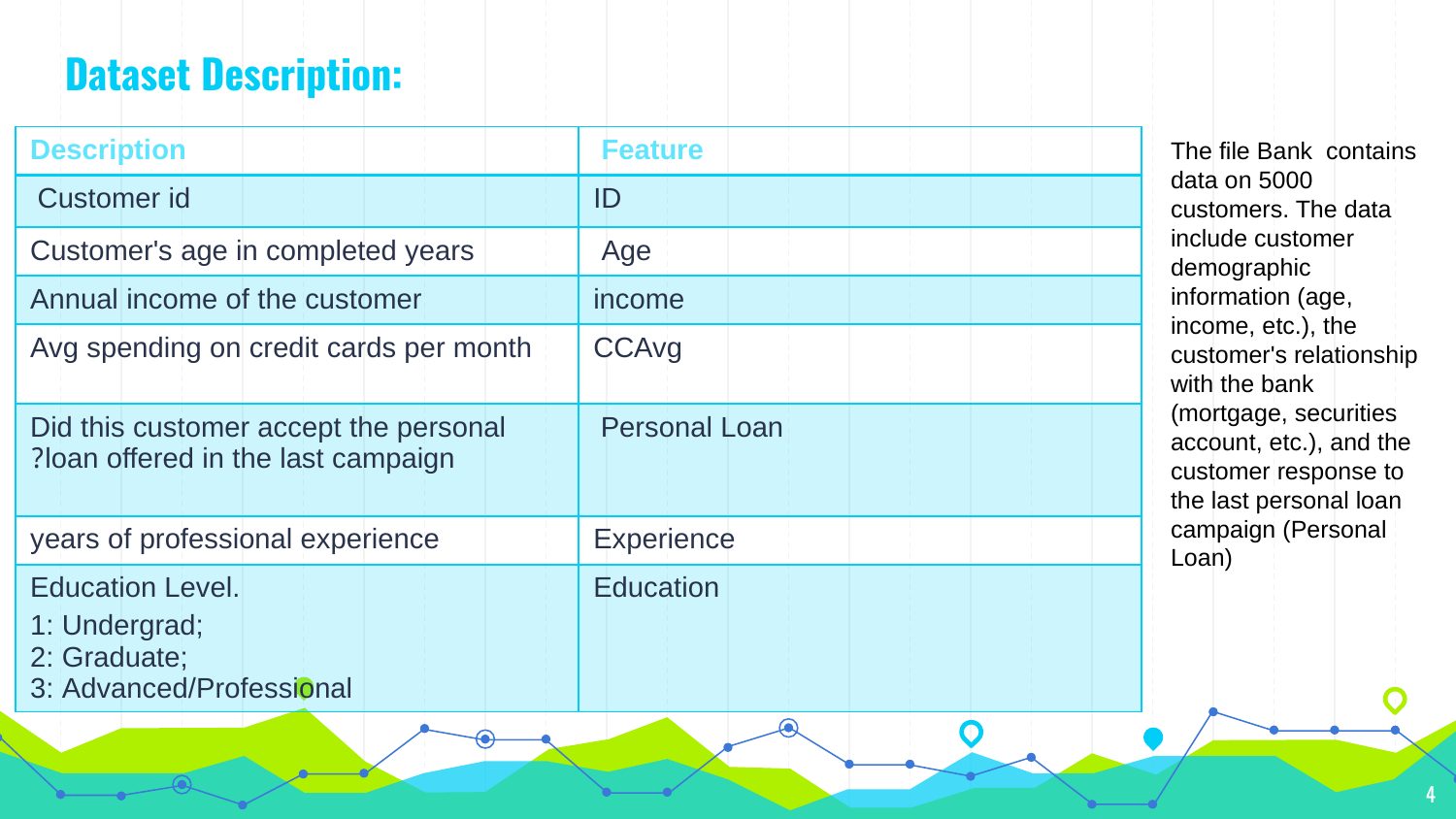

# Dataset Description:
| Description | Feature |
| --- | --- |
| Customer id | ID |
| Customer's age in completed years | Age |
| Annual income of the customer | income |
| Avg spending on credit cards per month | CCAvg |
| Did this customer accept the personal loan offered in the last campaign? | Personal Loan |
| years of professional experience | Experience |
| Education Level. 1: Undergrad; 2: Graduate; 3: Advanced/Professional | Education |
The file Bank  contains data on 5000 customers. The data include customer demographic information (age, income, etc.), the customer's relationship with the bank (mortgage, securities account, etc.), and the customer response to the last personal loan campaign (Personal Loan)

4